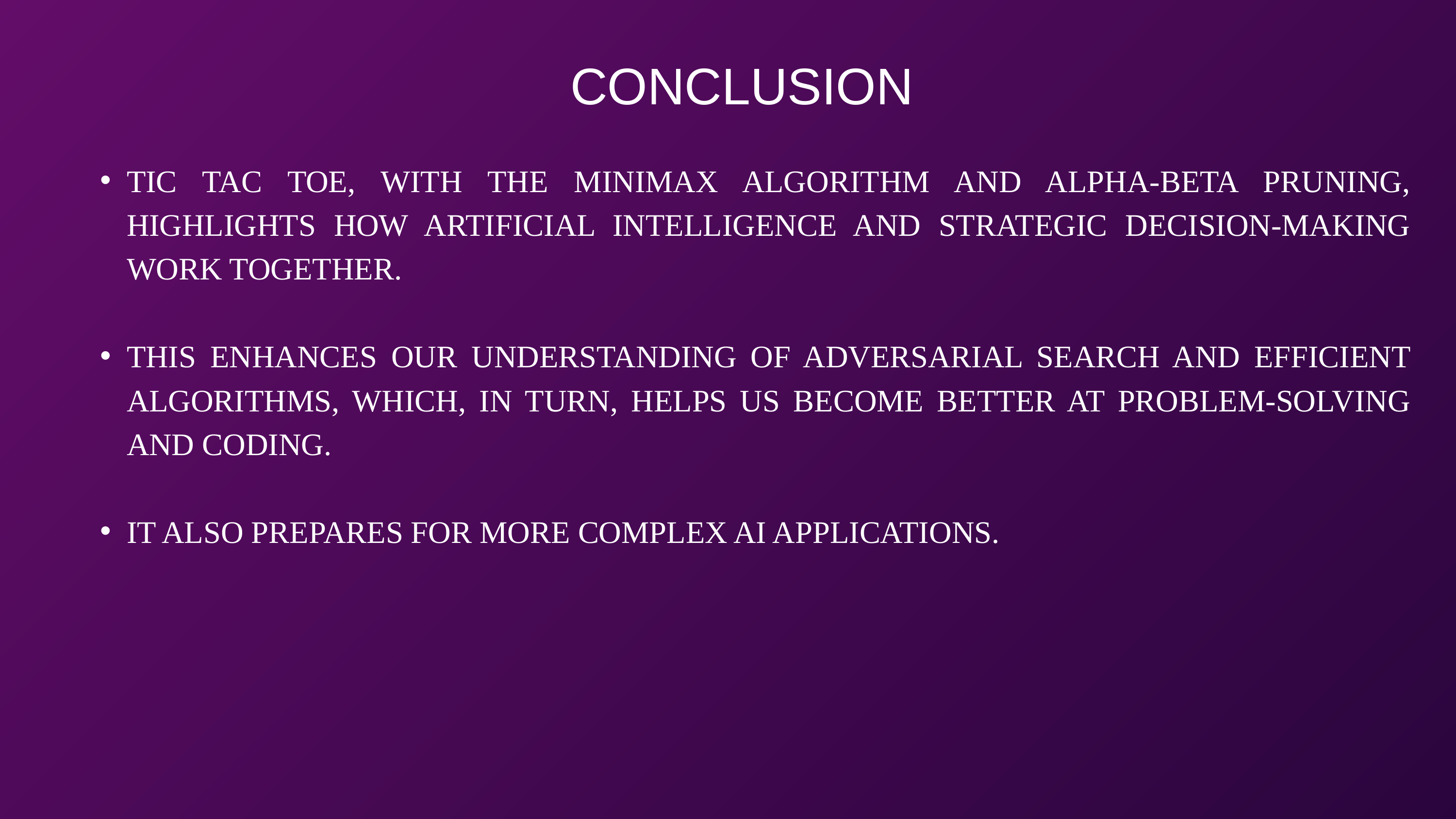

CONCLUSION
TIC TAC TOE, WITH THE MINIMAX ALGORITHM AND ALPHA-BETA PRUNING, HIGHLIGHTS HOW ARTIFICIAL INTELLIGENCE AND STRATEGIC DECISION-MAKING WORK TOGETHER.

THIS ENHANCES OUR UNDERSTANDING OF ADVERSARIAL SEARCH AND EFFICIENT ALGORITHMS, WHICH, IN TURN, HELPS US BECOME BETTER AT PROBLEM-SOLVING AND CODING.

IT ALSO PREPARES FOR MORE COMPLEX AI APPLICATIONS.